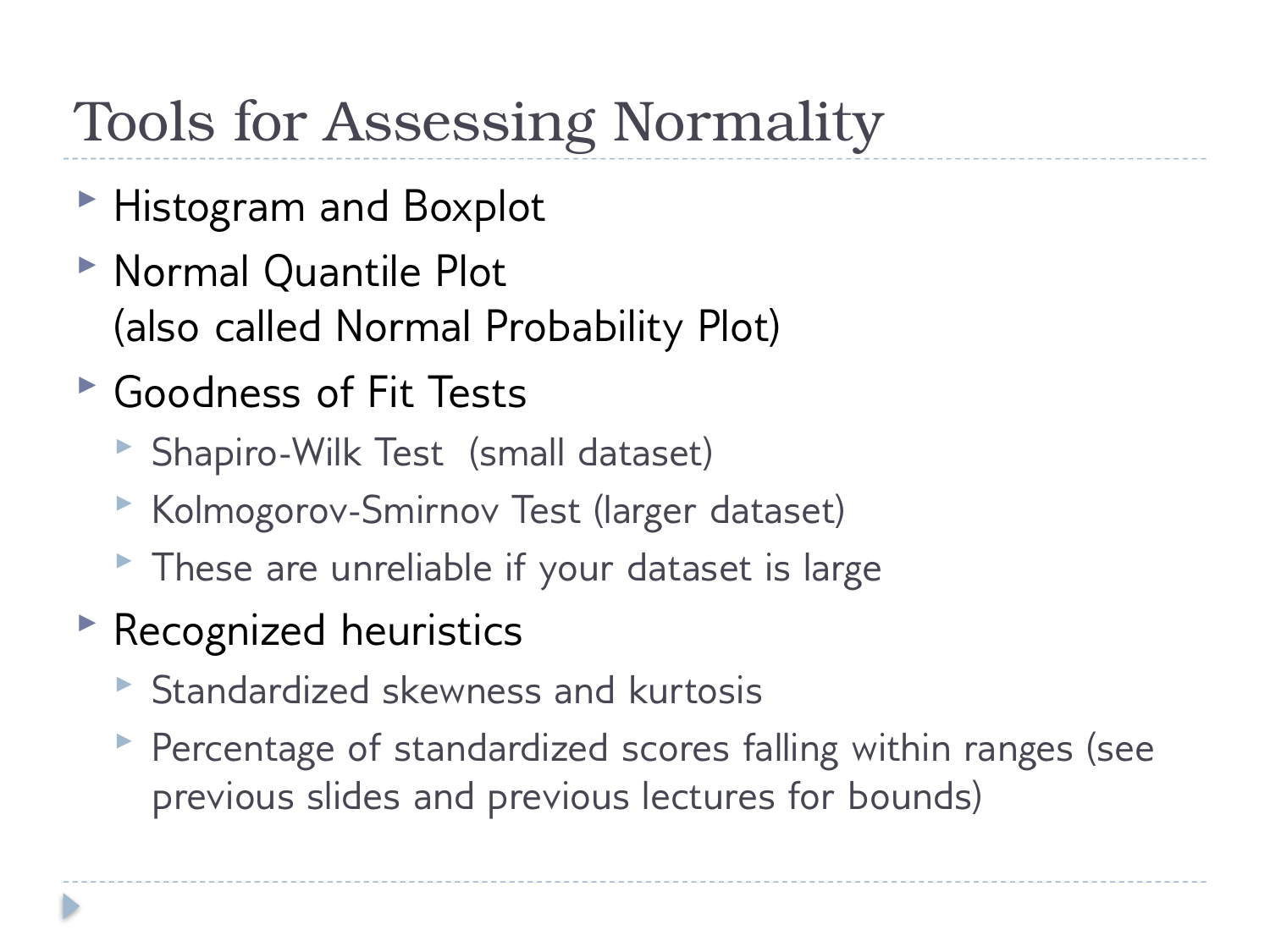

# Tools for Assessing Normality
Histogram and Boxplot
Normal Quantile Plot
(also called Normal Probability Plot)
Goodness of Fit Tests
Shapiro-Wilk Test  (small dataset)
Kolmogorov-Smirnov Test (larger dataset)
These are unreliable if your dataset is large
Recognized heuristics
Standardized skewness and kurtosis
Percentage of standardized scores falling within ranges (see previous slides and previous lectures for bounds)